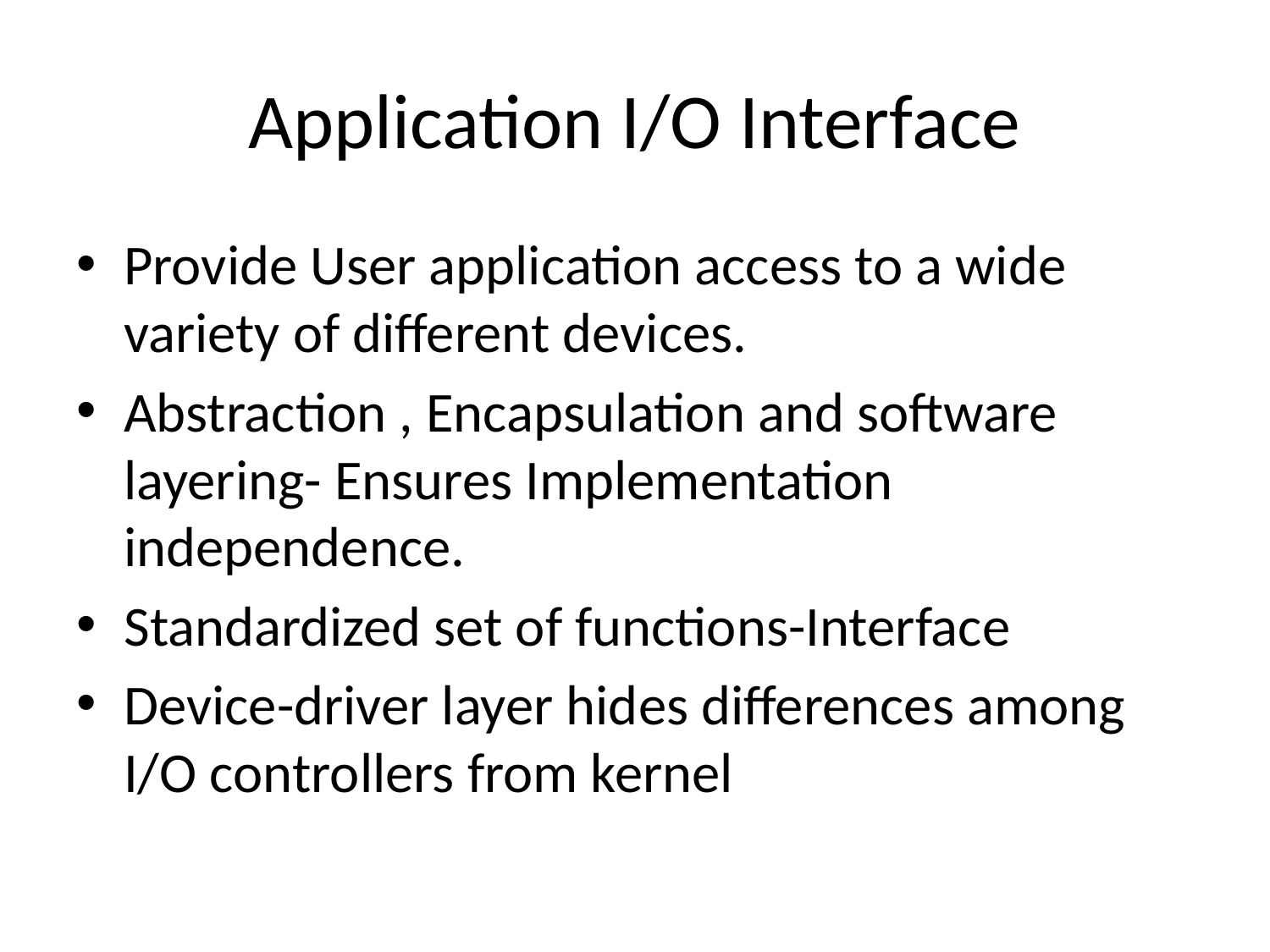

# Application I/O Interface
Provide User application access to a wide variety of different devices.
Abstraction , Encapsulation and software layering- Ensures Implementation independence.
Standardized set of functions-Interface
Device-driver layer hides differences among I/O controllers from kernel